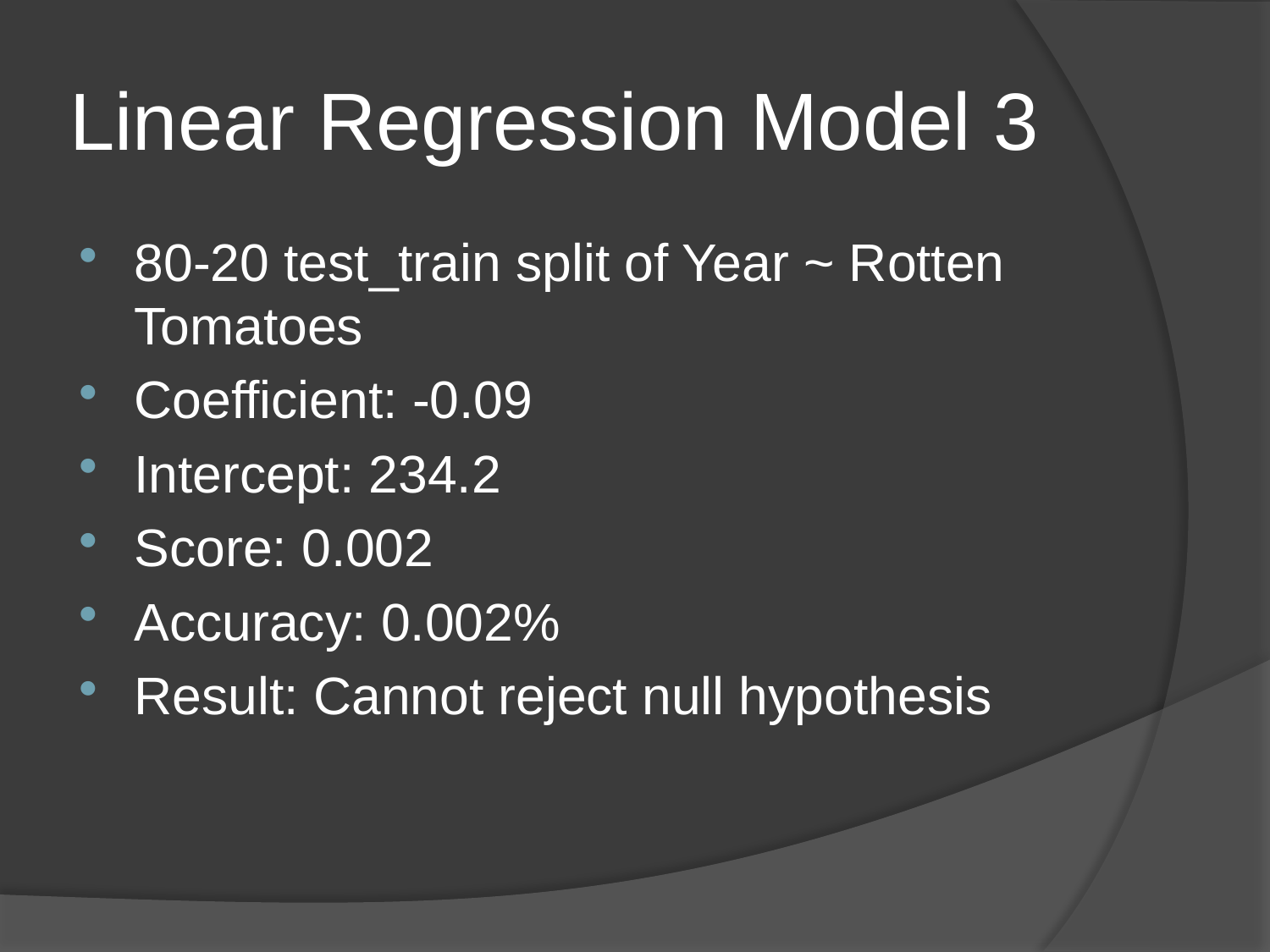

# Linear Regression Model 3
80-20 test_train split of Year ~ Rotten Tomatoes
Coefficient: -0.09
Intercept: 234.2
Score: 0.002
Accuracy: 0.002%
Result: Cannot reject null hypothesis